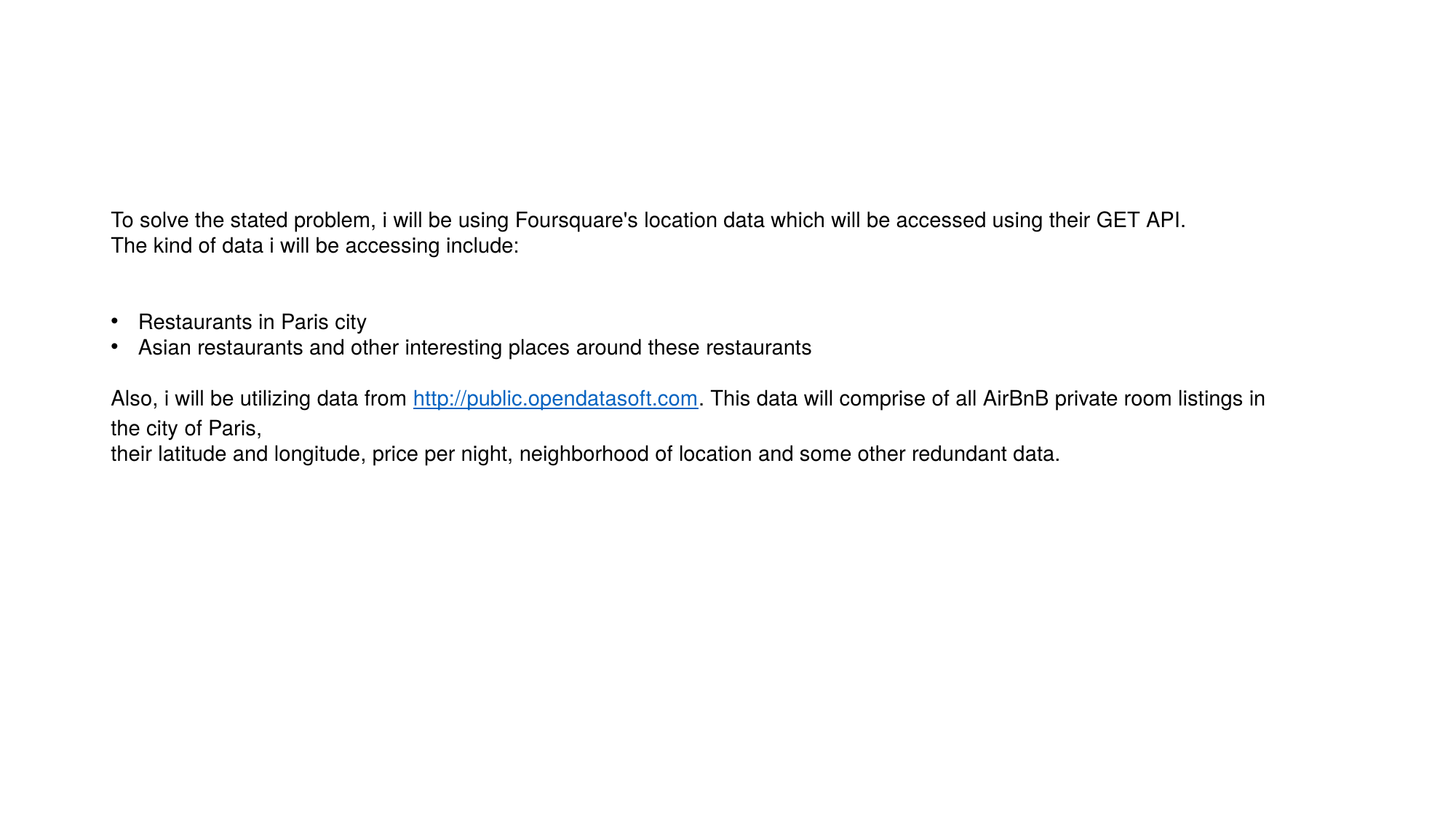

# Data Source…………
To solve the stated problem, i will be using Foursquare's location data which will be accessed using their GET API.
The kind of data i will be accessing include:
Restaurants in Paris city
Asian restaurants and other interesting places around these restaurants
Also, i will be utilizing data from http://public.opendatasoft.com. This data will comprise of all AirBnB private room listings in the city of Paris,
their latitude and longitude, price per night, neighborhood of location and some other redundant data.